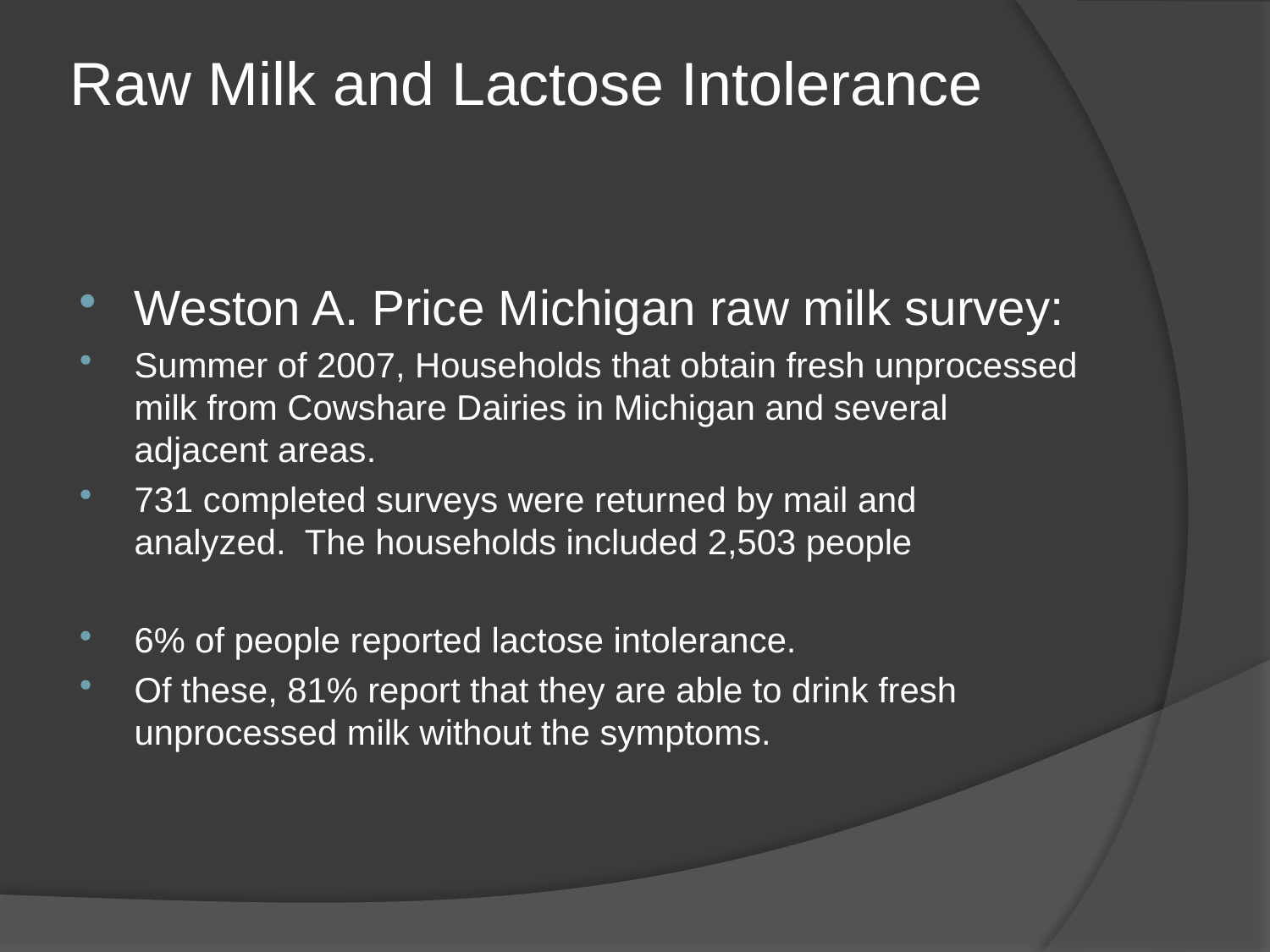

# Raw Milk and Lactose Intolerance

Weston A. Price Michigan raw milk survey:
Summer of 2007, Households that obtain fresh unprocessed milk from Cowshare Dairies in Michigan and several adjacent areas.
731 completed surveys were returned by mail and analyzed.  The households included 2,503 people

6% of people reported lactose intolerance.
Of these, 81% report that they are able to drink fresh unprocessed milk without the symptoms.